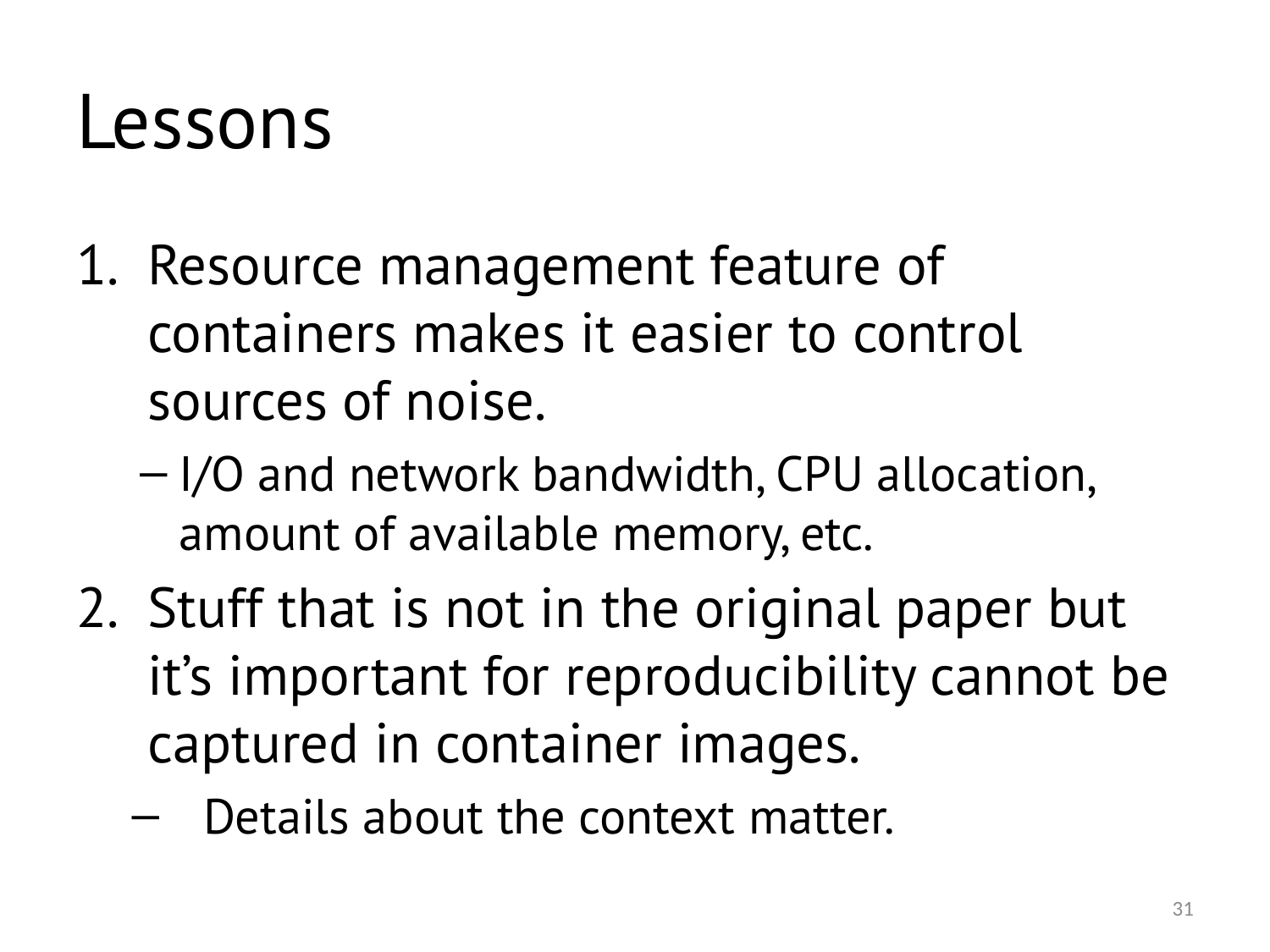

# Lessons
Resource management feature of containers makes it easier to control sources of noise.
I/O and network bandwidth, CPU allocation, amount of available memory, etc.
Stuff that is not in the original paper but it’s important for reproducibility cannot be captured in container images.
Details about the context matter.
31